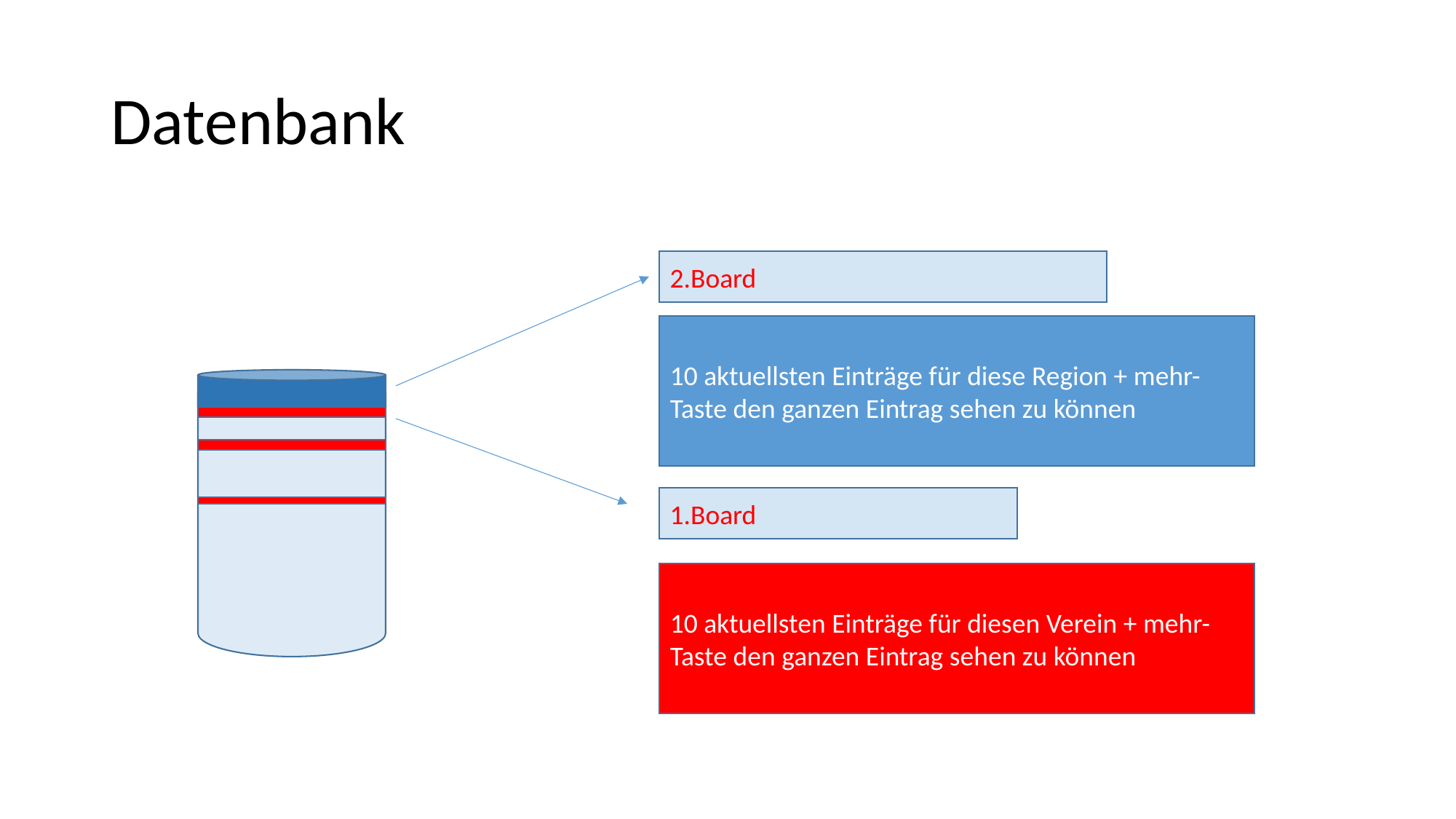

# Datenbank
2.Board
10 aktuellsten Einträge für diese Region + mehr-Taste den ganzen Eintrag sehen zu können

1.Board

10 aktuellsten Einträge für diesen Verein + mehr-Taste den ganzen Eintrag sehen zu können